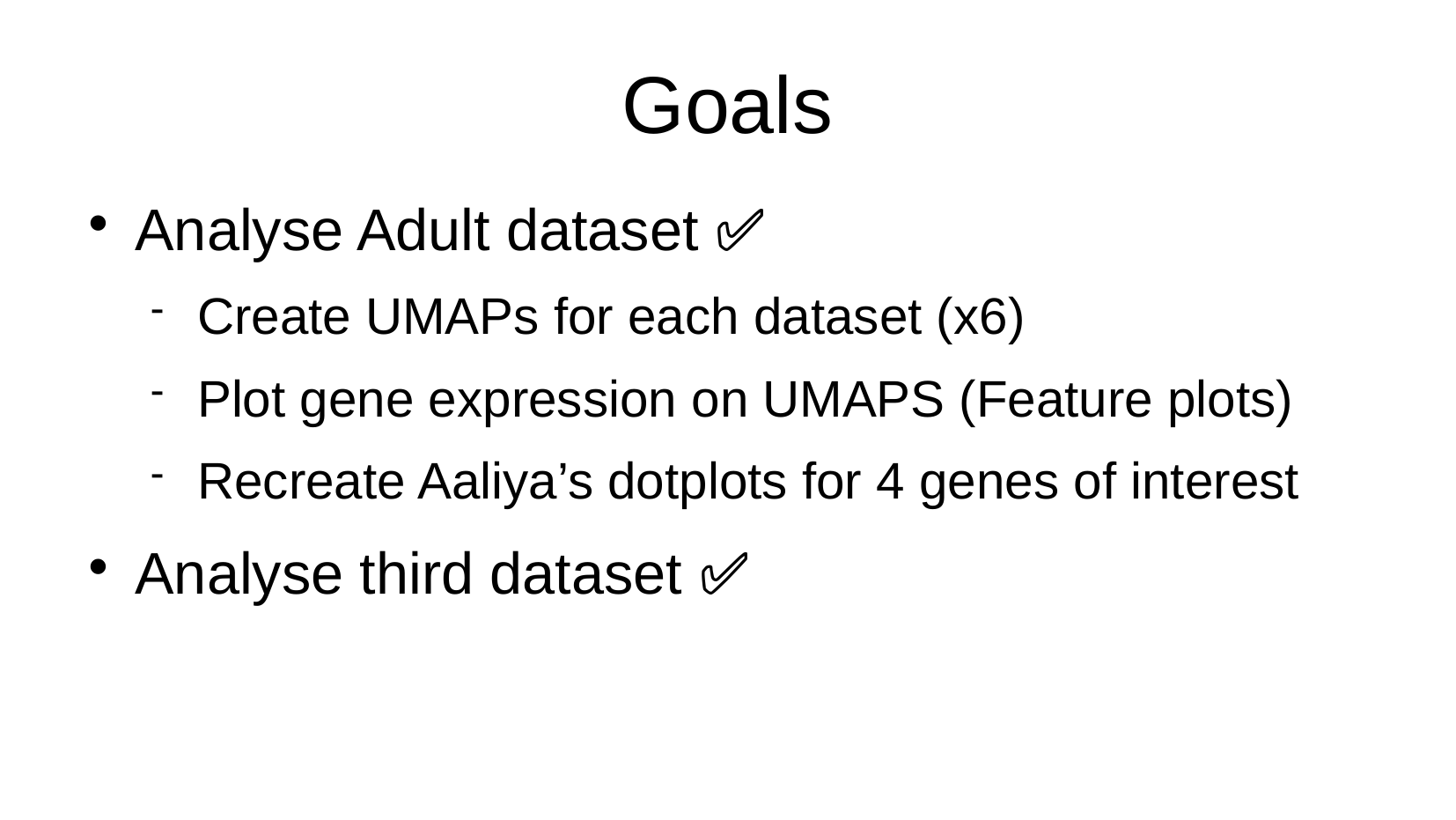

# Goals
Analyse Adult dataset ✅
Create UMAPs for each dataset (x6)
Plot gene expression on UMAPS (Feature plots)
Recreate Aaliya’s dotplots for 4 genes of interest
Analyse third dataset ✅